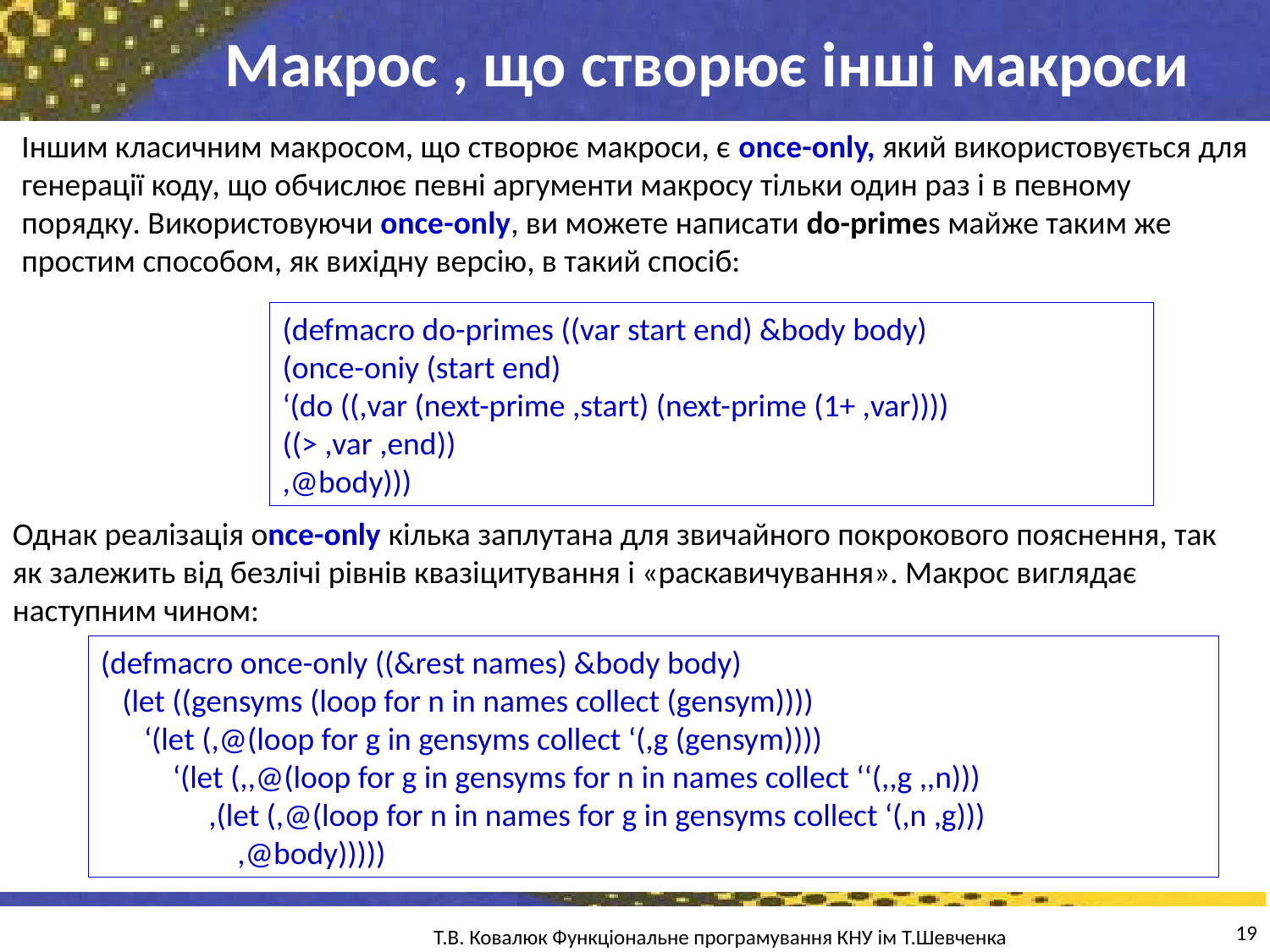

Макрос , що створює інші макроси
Іншим класичним макросом, що створює макроси, є once-only, який використовується для генерації коду, що обчислює певні аргументи макросу тільки один раз і в певному порядку. Використовуючи once-only, ви можете написати do-primes майже таким же простим способом, як вихідну версію, в такий спосіб:
(defmacro do-primes ((var start end) &body body)
(once-oniy (start end)
‘(do ((,var (next-prime ,start) (next-prime (1+ ,var))))
((> ,var ,end))
,@body)))
Однак реалізація once-only кілька заплутана для звичайного покрокового пояснення, так як залежить від безлічі рівнів квазіцитування і «раскавичування». Макрос виглядає наступним чином:
(defmacro once-only ((&rest names) &body body)
   (let ((gensyms (loop for n in names collect (gensym))))
      ‘(let (,@(loop for g in gensyms collect ‘(,g (gensym))))
          ‘(let (,,@(loop for g in gensyms for n in names collect ‘‘(,,g ,,n)))
               ,(let (,@(loop for n in names for g in gensyms collect ‘(,n ,g)))
                   ,@body)))))
19